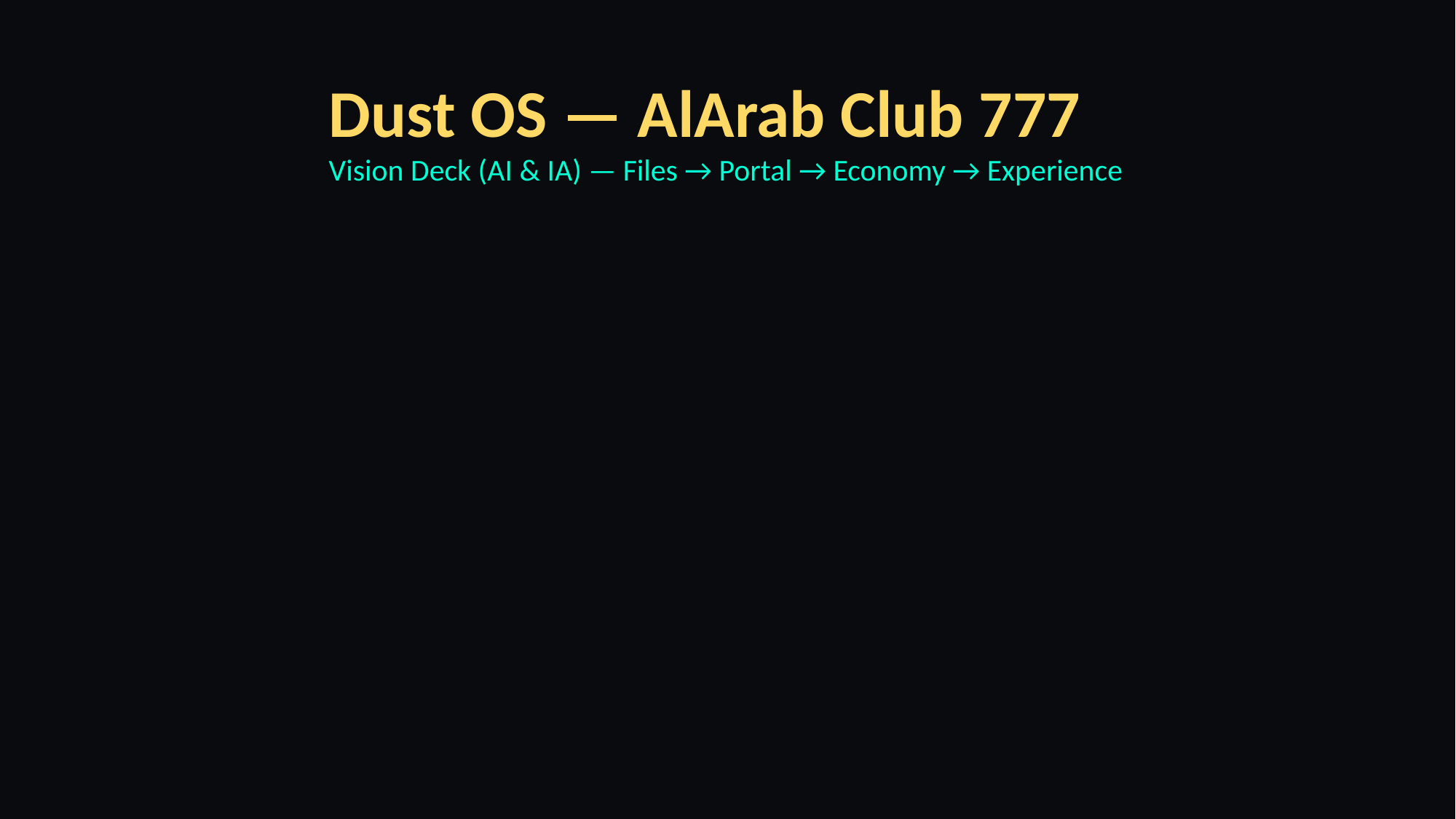

Dust OS — AlArab Club 777
Vision Deck (AI & IA) — Files → Portal → Economy → Experience